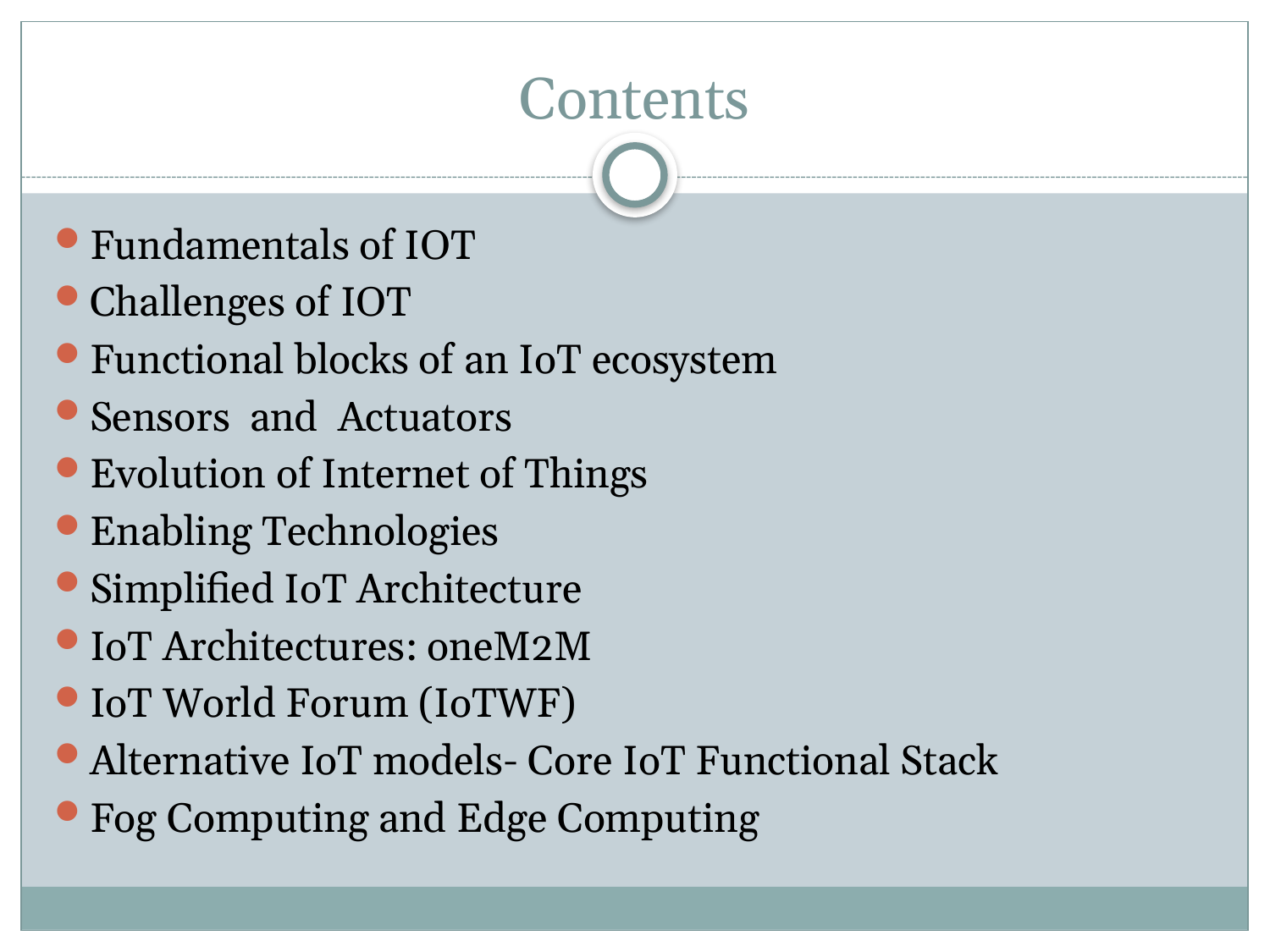

# Contents
Fundamentals of IOT
Challenges of IOT
Functional blocks of an IoT ecosystem
Sensors  and  Actuators
Evolution of Internet of Things
Enabling Technologies
Simplified IoT Architecture
IoT Architectures: oneM2M
IoT World Forum (IoTWF)
Alternative IoT models- Core IoT Functional Stack
Fog Computing and Edge Computing